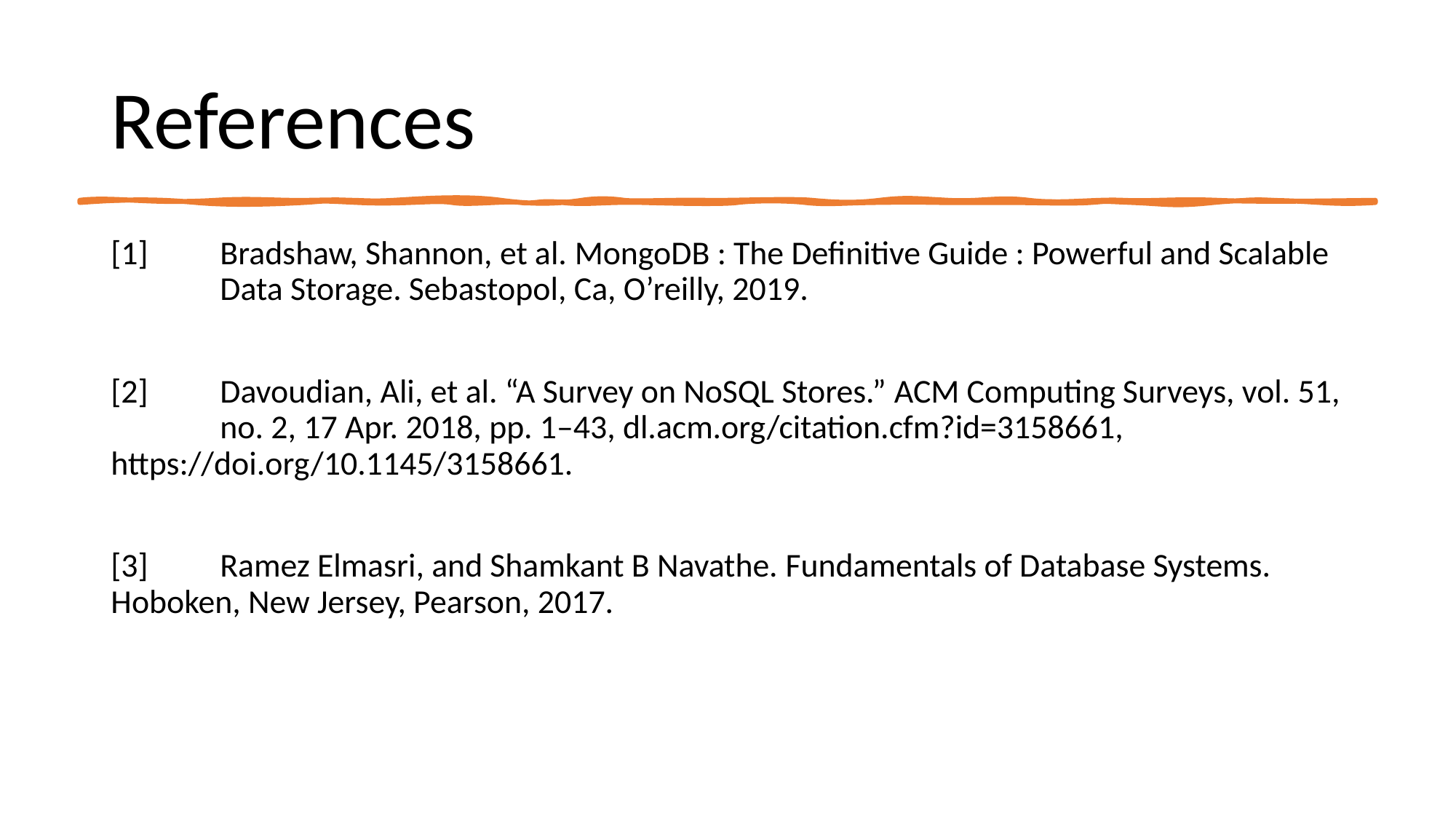

# References

[1]	Bradshaw, Shannon, et al. MongoDB : The Definitive Guide : Powerful and Scalable 	Data Storage. Sebastopol, Ca, O’reilly, 2019.

[2]	Davoudian, Ali, et al. “A Survey on NoSQL Stores.” ACM Computing Surveys, vol. 51, 	no. 2, 17 Apr. 2018, pp. 1–43, dl.acm.org/citation.cfm?id=3158661, 	https://doi.org/10.1145/3158661.

[3]	Ramez Elmasri, and Shamkant B Navathe. Fundamentals of Database Systems. 	Hoboken, New Jersey, Pearson, 2017.
‌